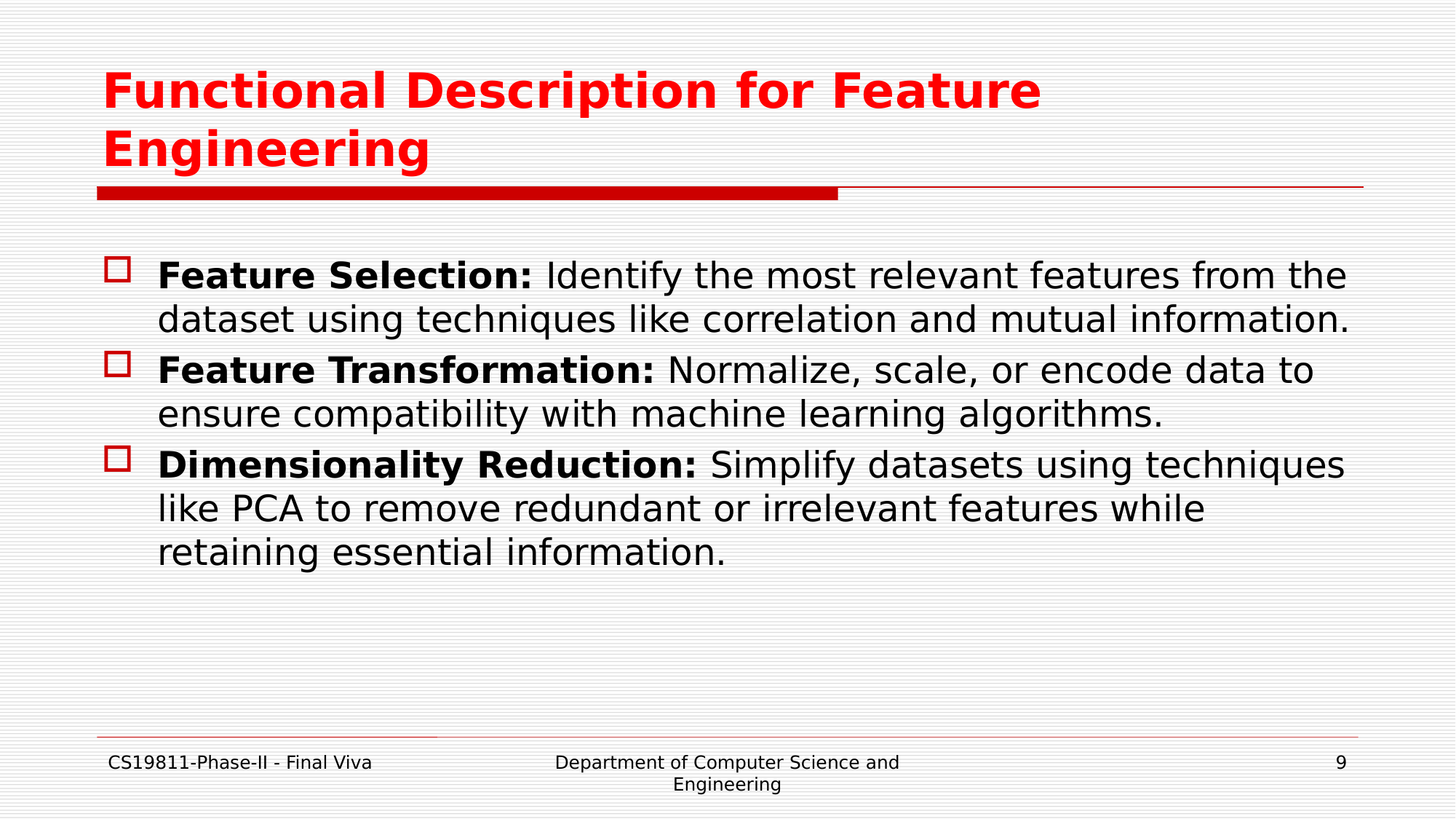

# Functional Description for Feature Engineering

Feature Selection: Identify the most relevant features from the dataset using techniques like correlation and mutual information.
Feature Transformation: Normalize, scale, or encode data to ensure compatibility with machine learning algorithms.
Dimensionality Reduction: Simplify datasets using techniques like PCA to remove redundant or irrelevant features while retaining essential information.

CS19811-Phase-II - Final Viva
Department of Computer Science and Engineering
9